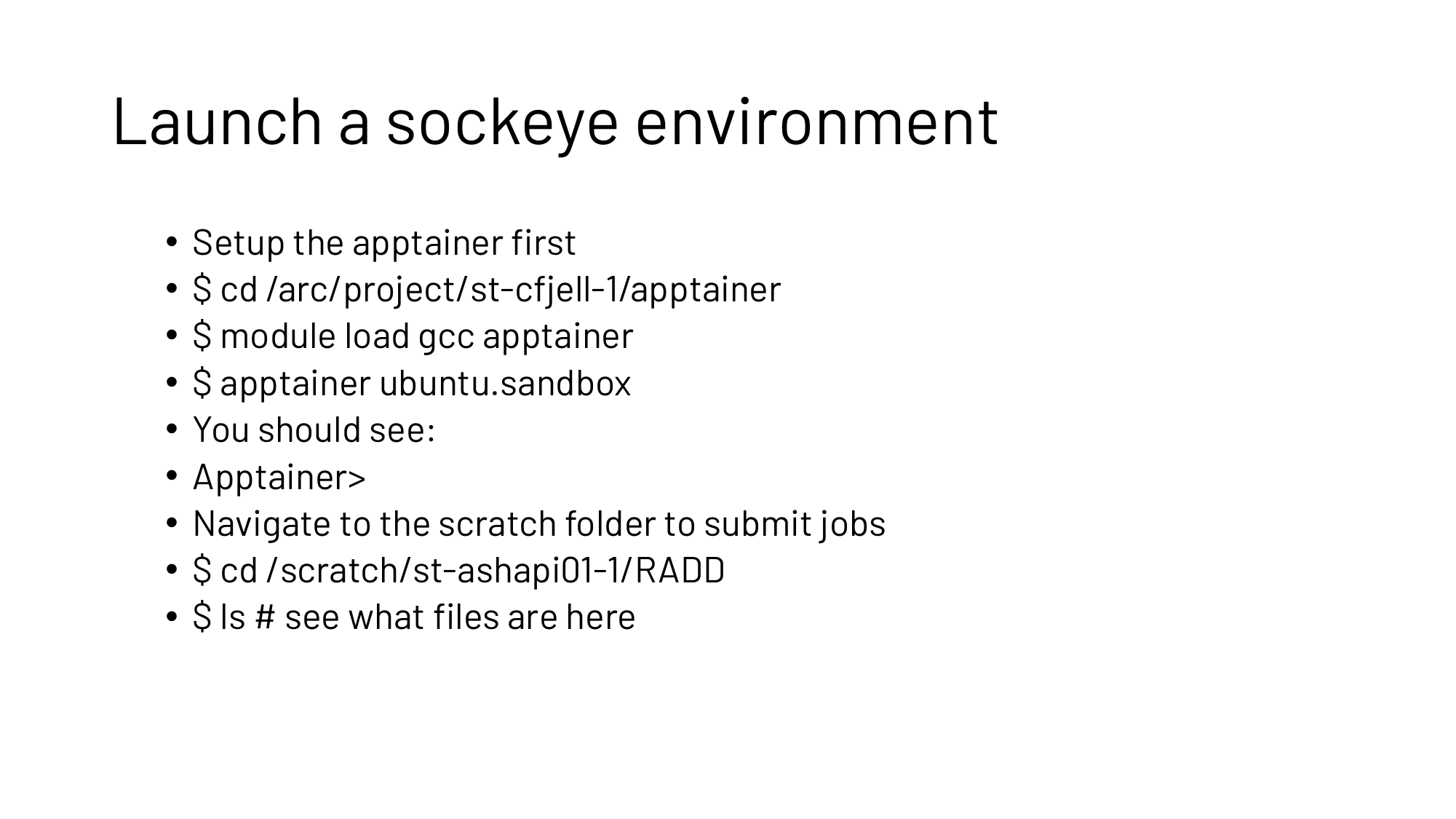

# Launch a sockeye environment
Setup the apptainer first
$ cd /arc/project/st-cfjell-1/apptainer
$ module load gcc apptainer
$ apptainer ubuntu.sandbox
You should see:
Apptainer>
Navigate to the scratch folder to submit jobs
$ cd /scratch/st-ashapi01-1/RADD
$ ls # see what files are here